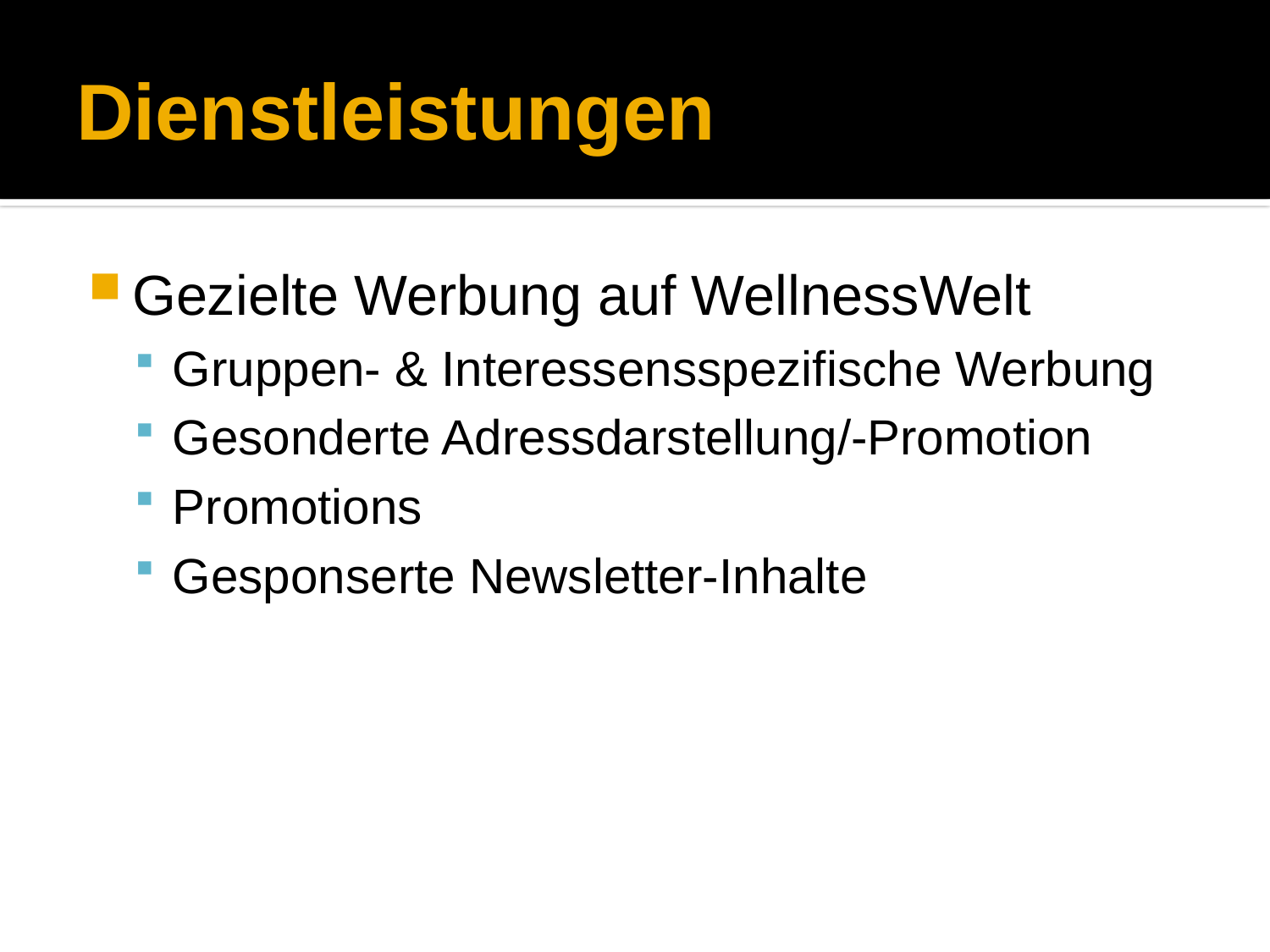

# Dienstleistungen
Gezielte Werbung auf WellnessWelt
Gruppen- & Interessensspezifische Werbung
Gesonderte Adressdarstellung/-Promotion
Promotions
Gesponserte Newsletter-Inhalte